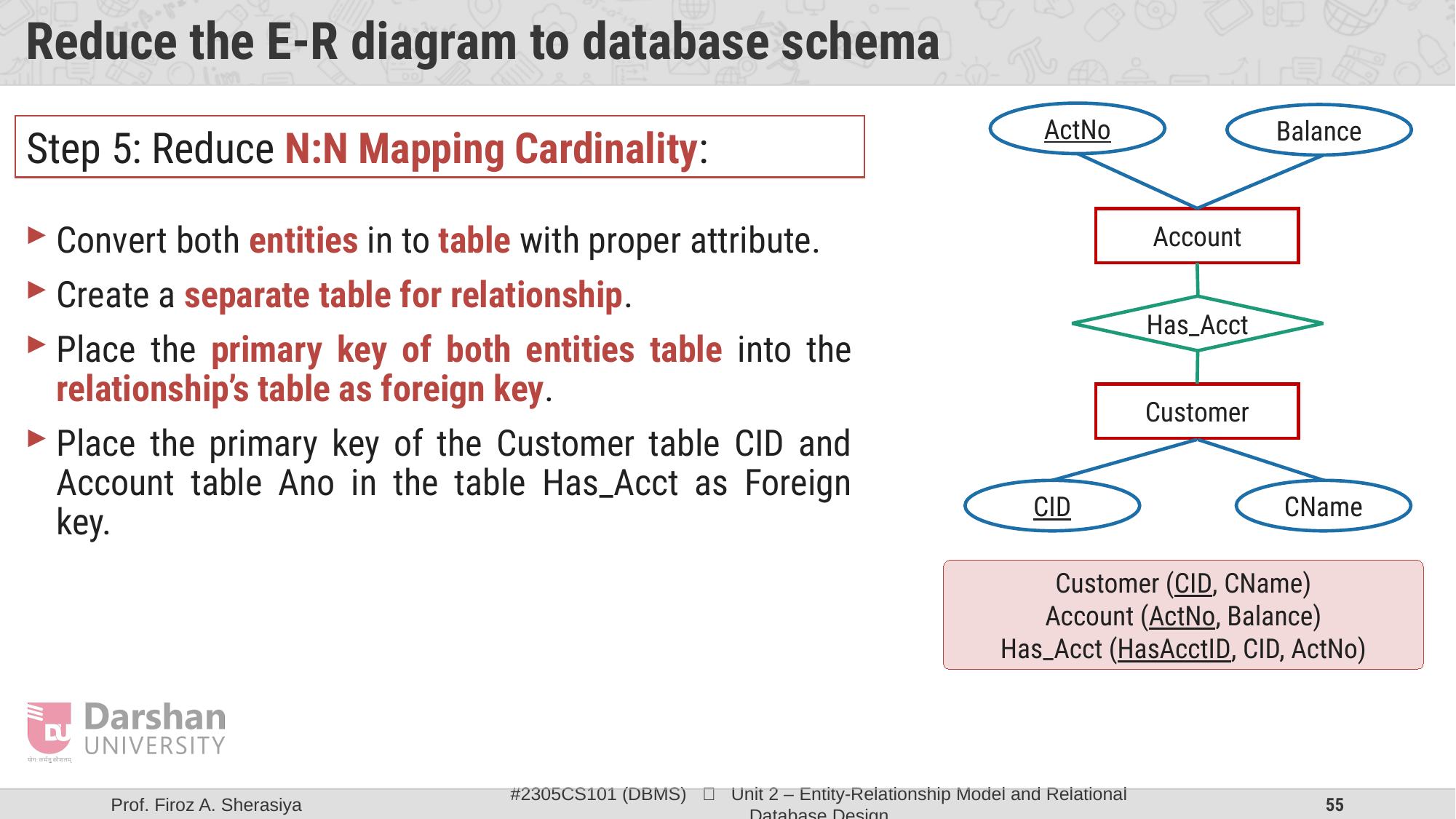

# Reduce the E-R diagram to database schema

Convert both entities in to table with proper attribute.
Create a separate table for relationship.
Place the primary key of both entities table into the relationship’s table as foreign key.
Place the primary key of the Customer table CID and Account table Ano in the table Has_Acct as Foreign key.
ActNo
Balance
Step 5: Reduce N:N Mapping Cardinality:
Account
Has_Acct
Customer
CID
CName
Customer (CID, CName)
Account (ActNo, Balance)
Has_Acct (HasAcctID, CID, ActNo)